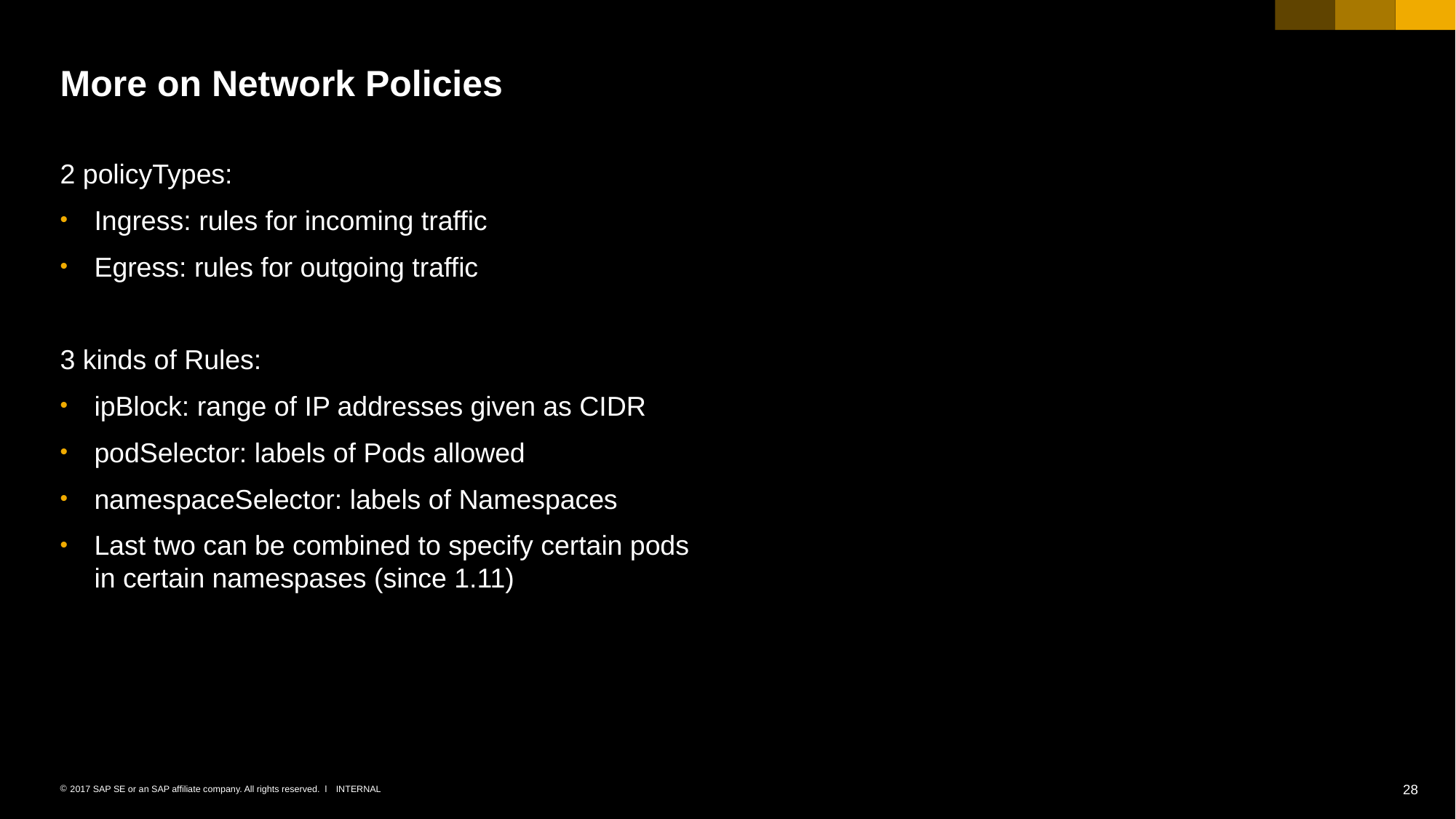

# More on Network Policies
2 policyTypes:
Ingress: rules for incoming traffic
Egress: rules for outgoing traffic

3 kinds of Rules:
ipBlock: range of IP addresses given as CIDR
podSelector: labels of Pods allowed
namespaceSelector: labels of Namespaces
Last two can be combined to specify certain pods in certain namespases (since 1.11)